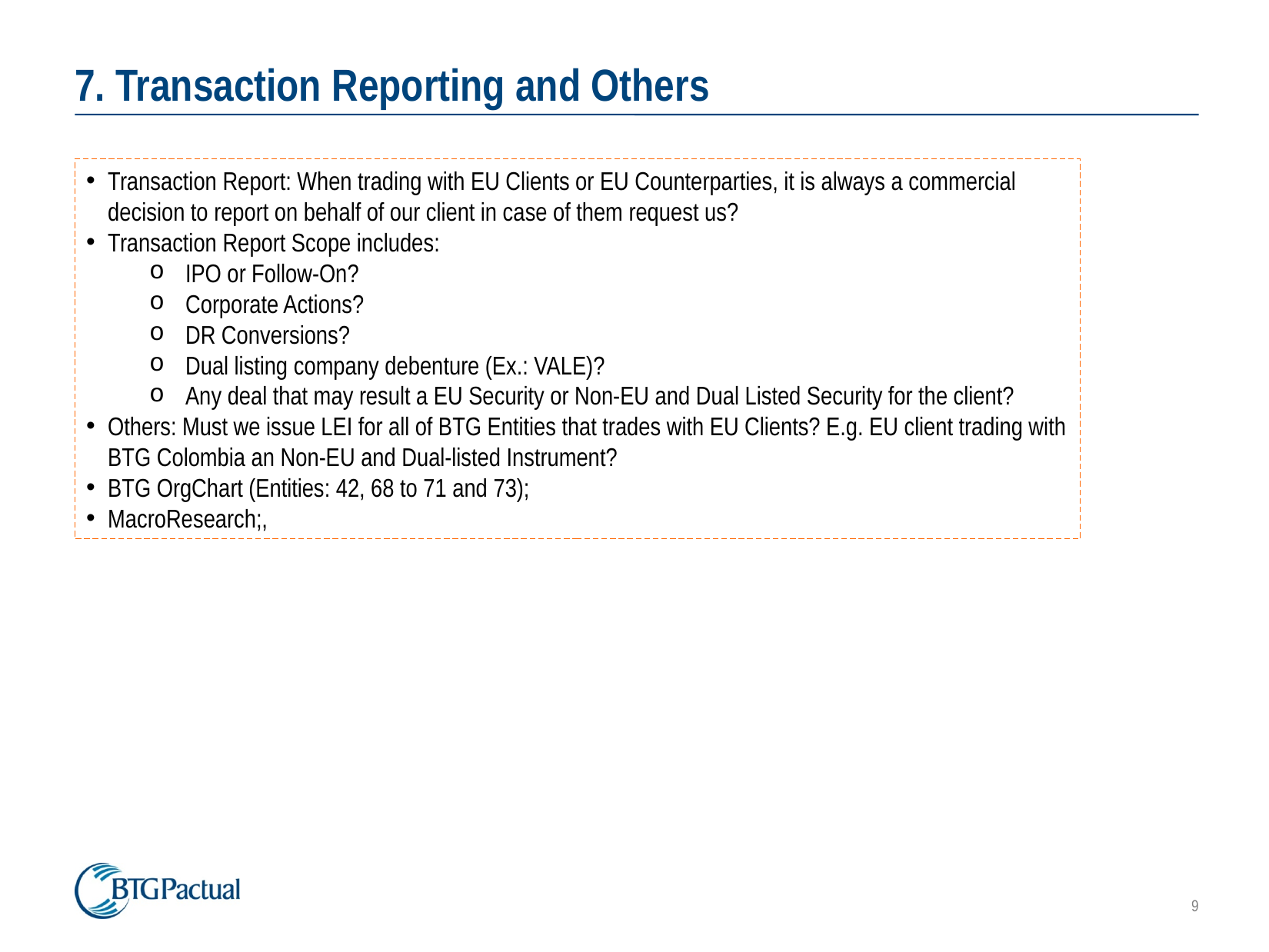

# 7. Transaction Reporting and Others
Transaction Report: When trading with EU Clients or EU Counterparties, it is always a commercial decision to report on behalf of our client in case of them request us?
Transaction Report Scope includes:
IPO or Follow-On?
Corporate Actions?
DR Conversions?
Dual listing company debenture (Ex.: VALE)?
Any deal that may result a EU Security or Non-EU and Dual Listed Security for the client?
Others: Must we issue LEI for all of BTG Entities that trades with EU Clients? E.g. EU client trading with BTG Colombia an Non-EU and Dual-listed Instrument?
BTG OrgChart (Entities: 42, 68 to 71 and 73);
MacroResearch;,